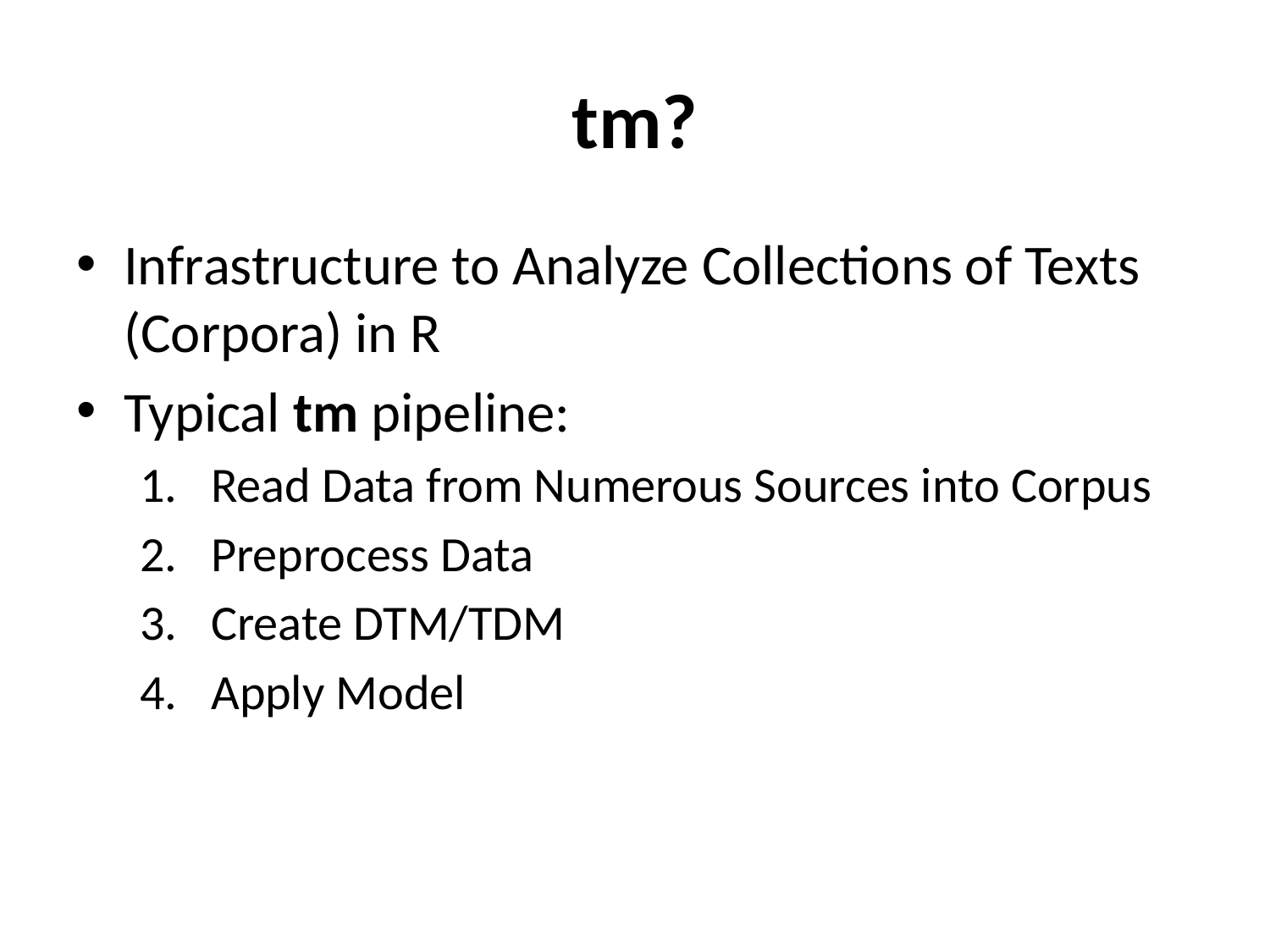

# tm?
Infrastructure to Analyze Collections of Texts (Corpora) in R
Typical tm pipeline:
Read Data from Numerous Sources into Corpus
Preprocess Data
Create DTM/TDM
Apply Model